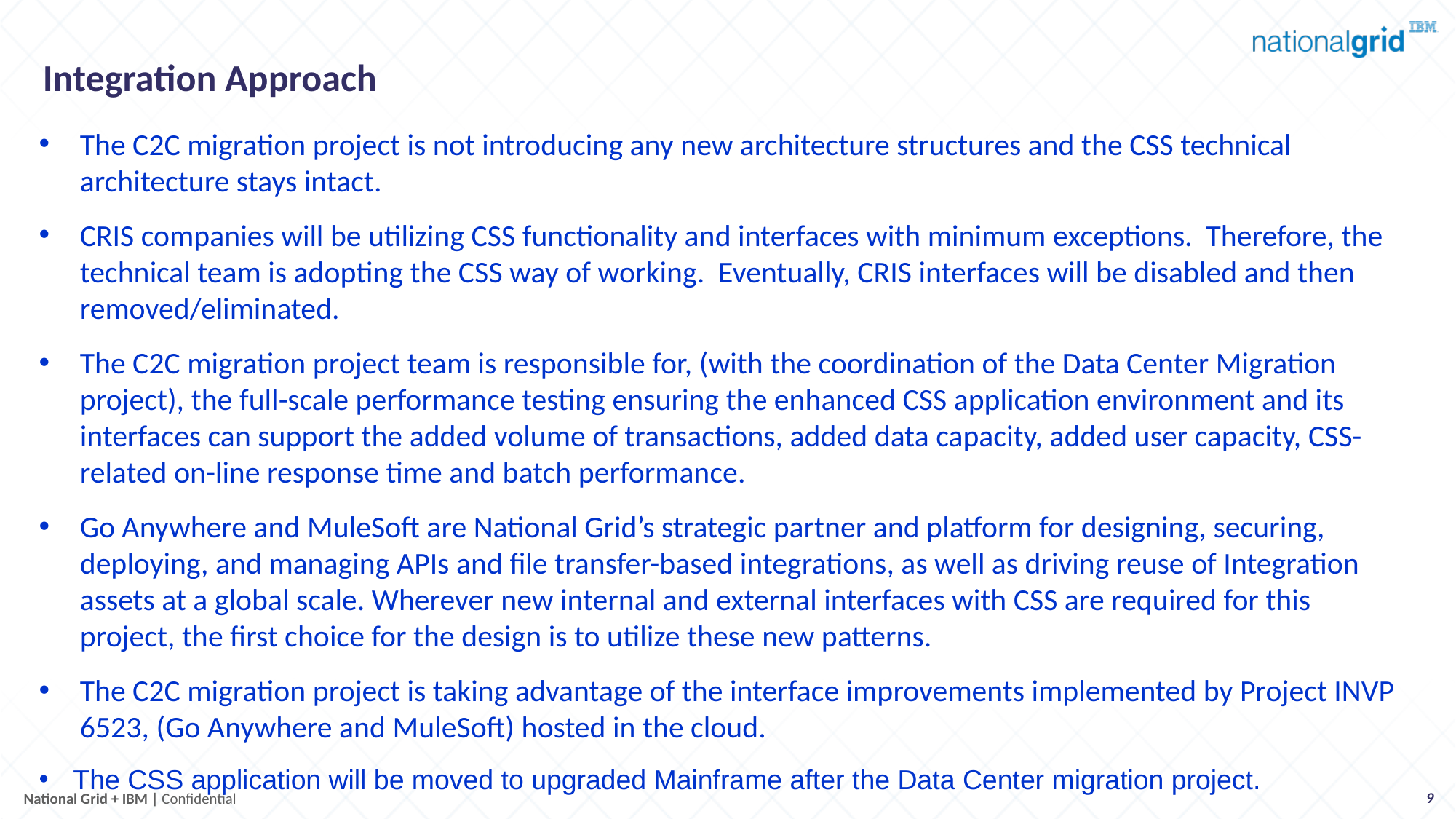

# Integration Approach
The C2C migration project is not introducing any new architecture structures and the CSS technical architecture stays intact.
CRIS companies will be utilizing CSS functionality and interfaces with minimum exceptions.  Therefore, the technical team is adopting the CSS way of working.  Eventually, CRIS interfaces will be disabled and then removed/eliminated.
The C2C migration project team is responsible for, (with the coordination of the Data Center Migration project), the full-scale performance testing ensuring the enhanced CSS application environment and its interfaces can support the added volume of transactions, added data capacity, added user capacity, CSS-related on-line response time and batch performance.
Go Anywhere and MuleSoft are National Grid’s strategic partner and platform for designing, securing, deploying, and managing APIs and file transfer-based integrations, as well as driving reuse of Integration assets at a global scale. Wherever new internal and external interfaces with CSS are required for this project, the first choice for the design is to utilize these new patterns.
The C2C migration project is taking advantage of the interface improvements implemented by Project INVP 6523, (Go Anywhere and MuleSoft) hosted in the cloud.
The CSS application will be moved to upgraded Mainframe after the Data Center migration project.